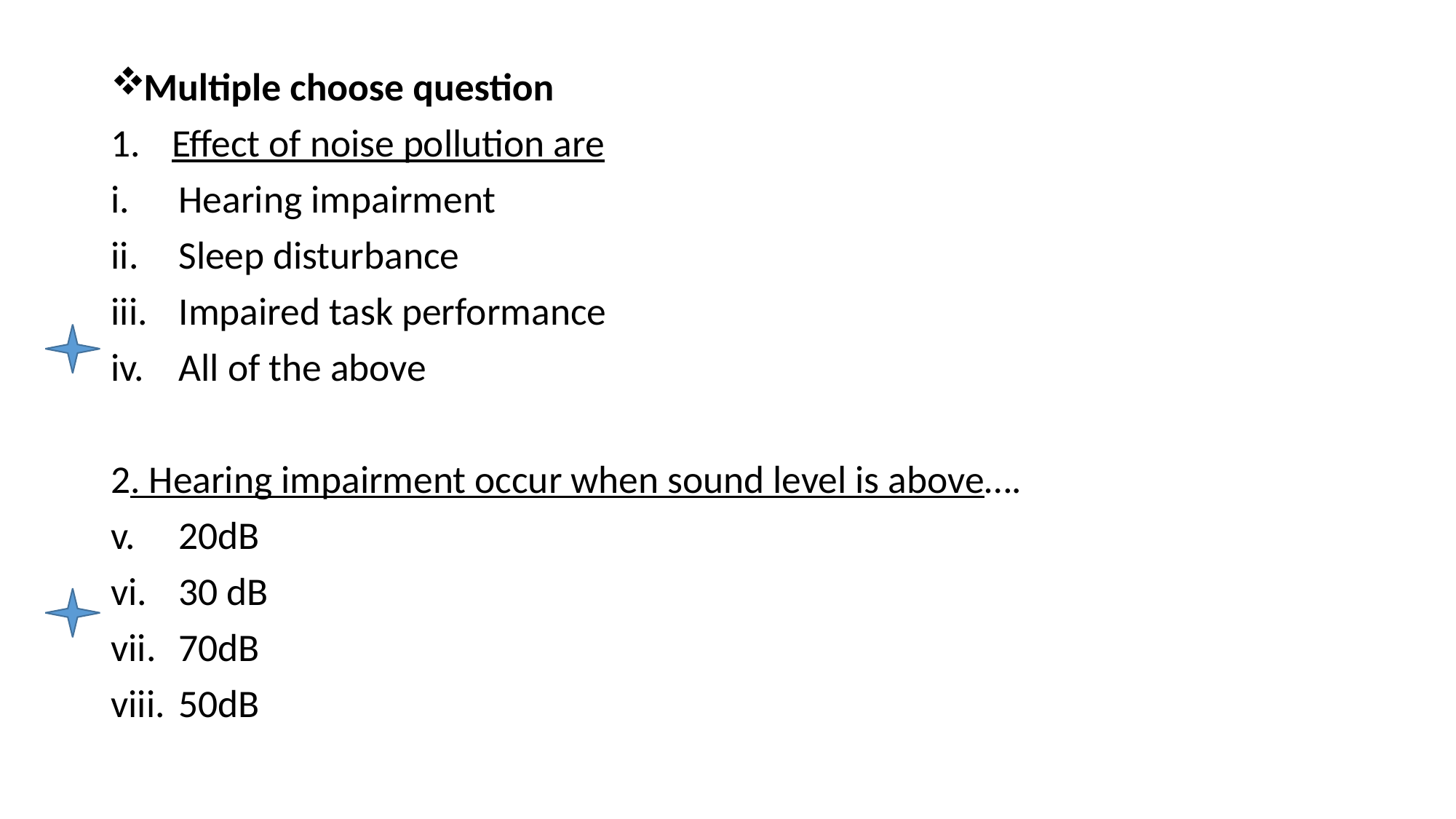

Multiple choose question
Effect of noise pollution are
Hearing impairment
Sleep disturbance
Impaired task performance
All of the above

2. Hearing impairment occur when sound level is above….
20dB
30 dB
70dB
50dB